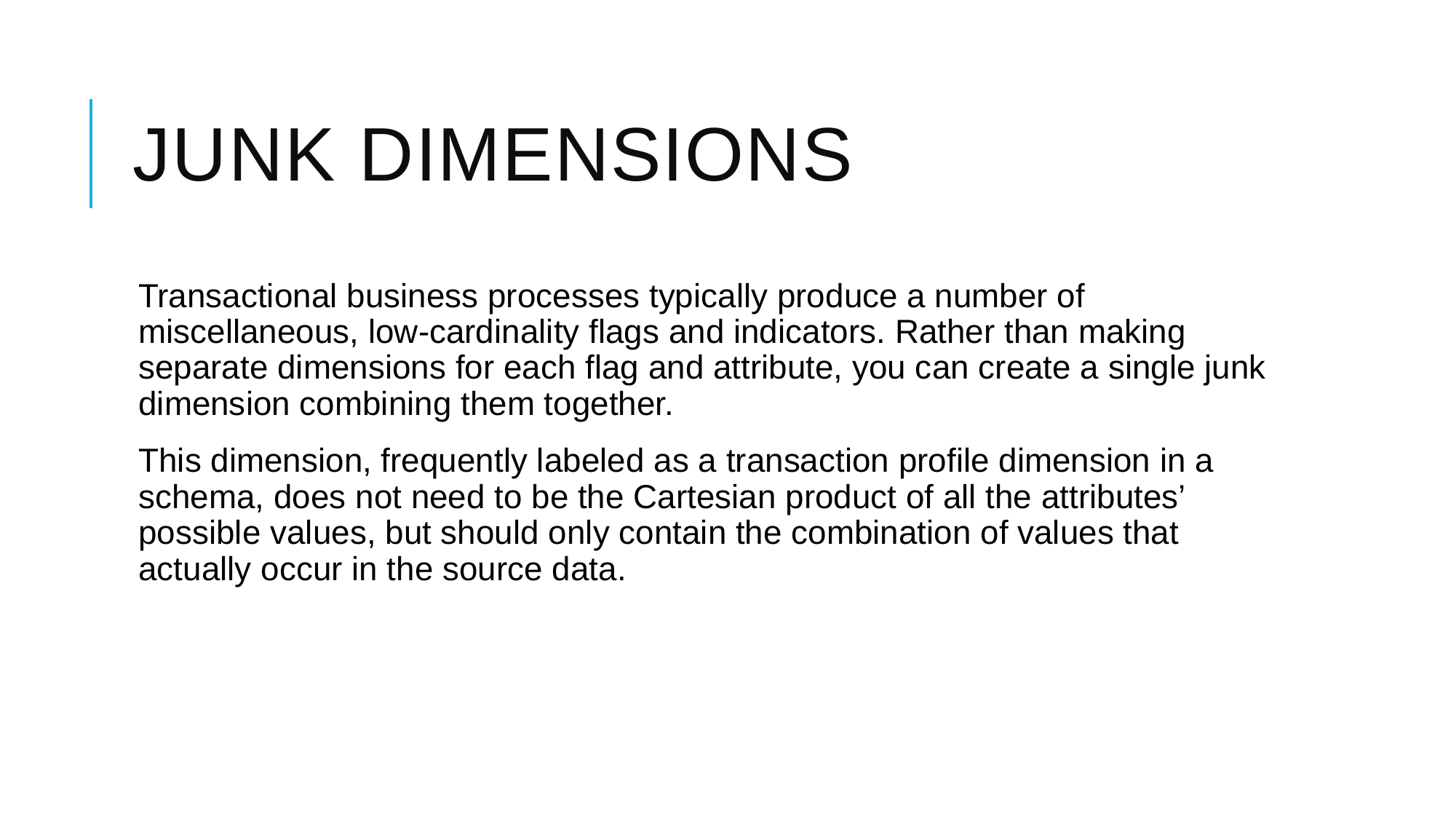

# Junk Dimensions
Transactional business processes typically produce a number of miscellaneous, low-cardinality flags and indicators. Rather than making separate dimensions for each flag and attribute, you can create a single junk dimension combining them together.
This dimension, frequently labeled as a transaction profile dimension in a schema, does not need to be the Cartesian product of all the attributes’ possible values, but should only contain the combination of values that actually occur in the source data.